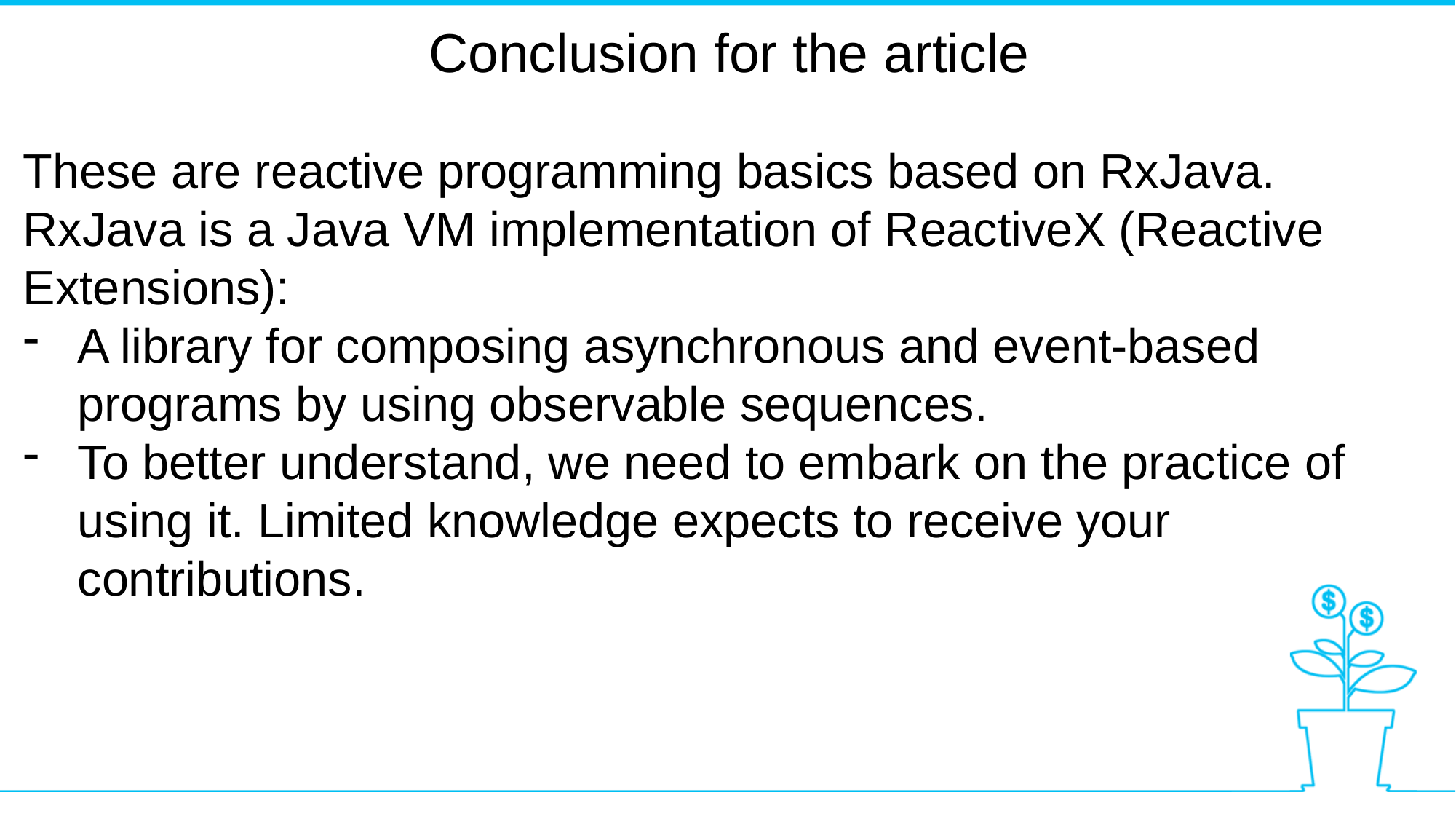

Conclusion for the article
These are reactive programming basics based on RxJava. RxJava is a Java VM implementation of ReactiveX (Reactive Extensions):
A library for composing asynchronous and event-based programs by using observable sequences.
To better understand, we need to embark on the practice of using it. Limited knowledge expects to receive your contributions.